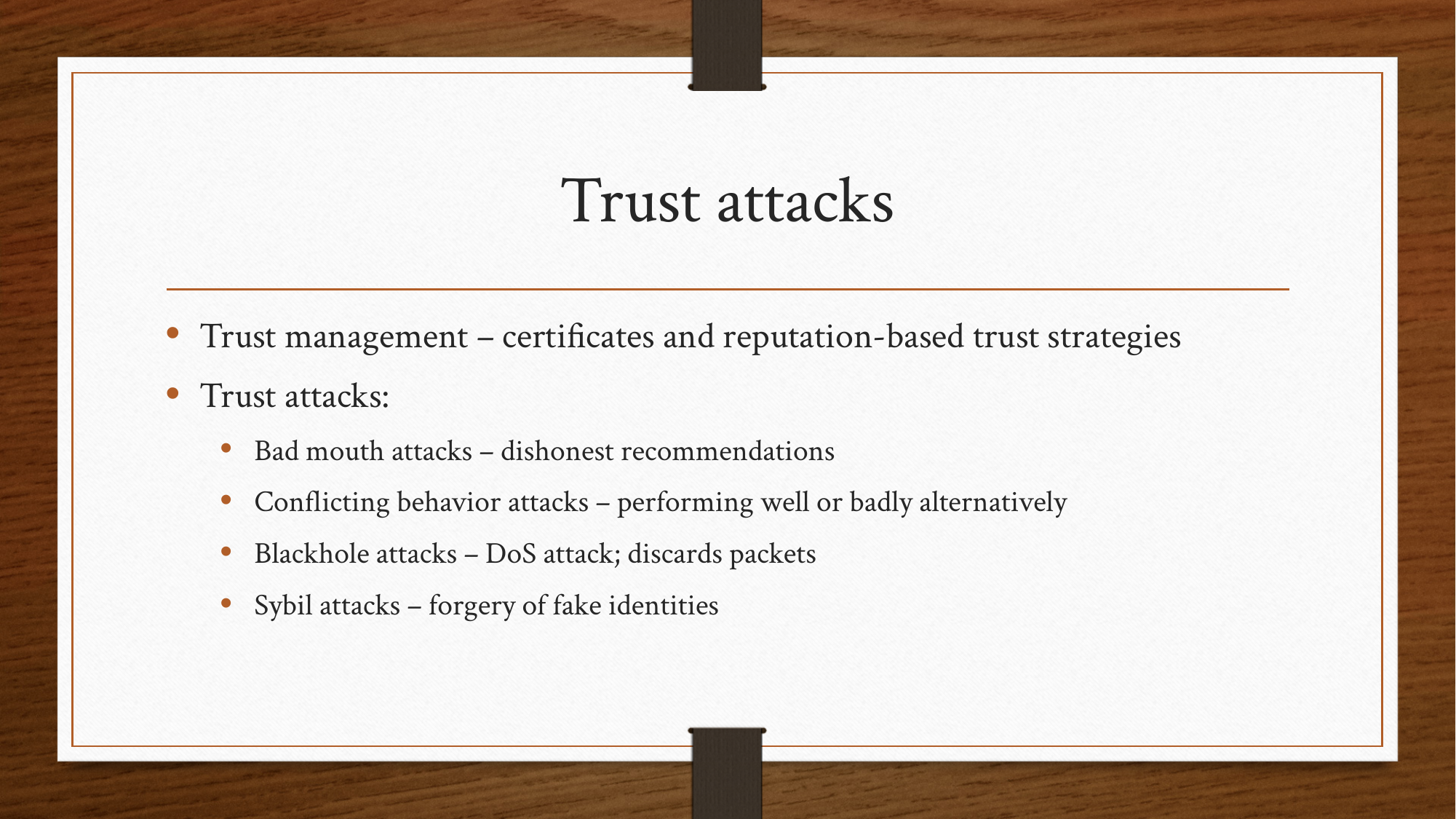

# Trust attacks
Trust management – certificates and reputation-based trust strategies
Trust attacks:
Bad mouth attacks – dishonest recommendations
Conflicting behavior attacks – performing well or badly alternatively
Blackhole attacks – DoS attack; discards packets
Sybil attacks – forgery of fake identities